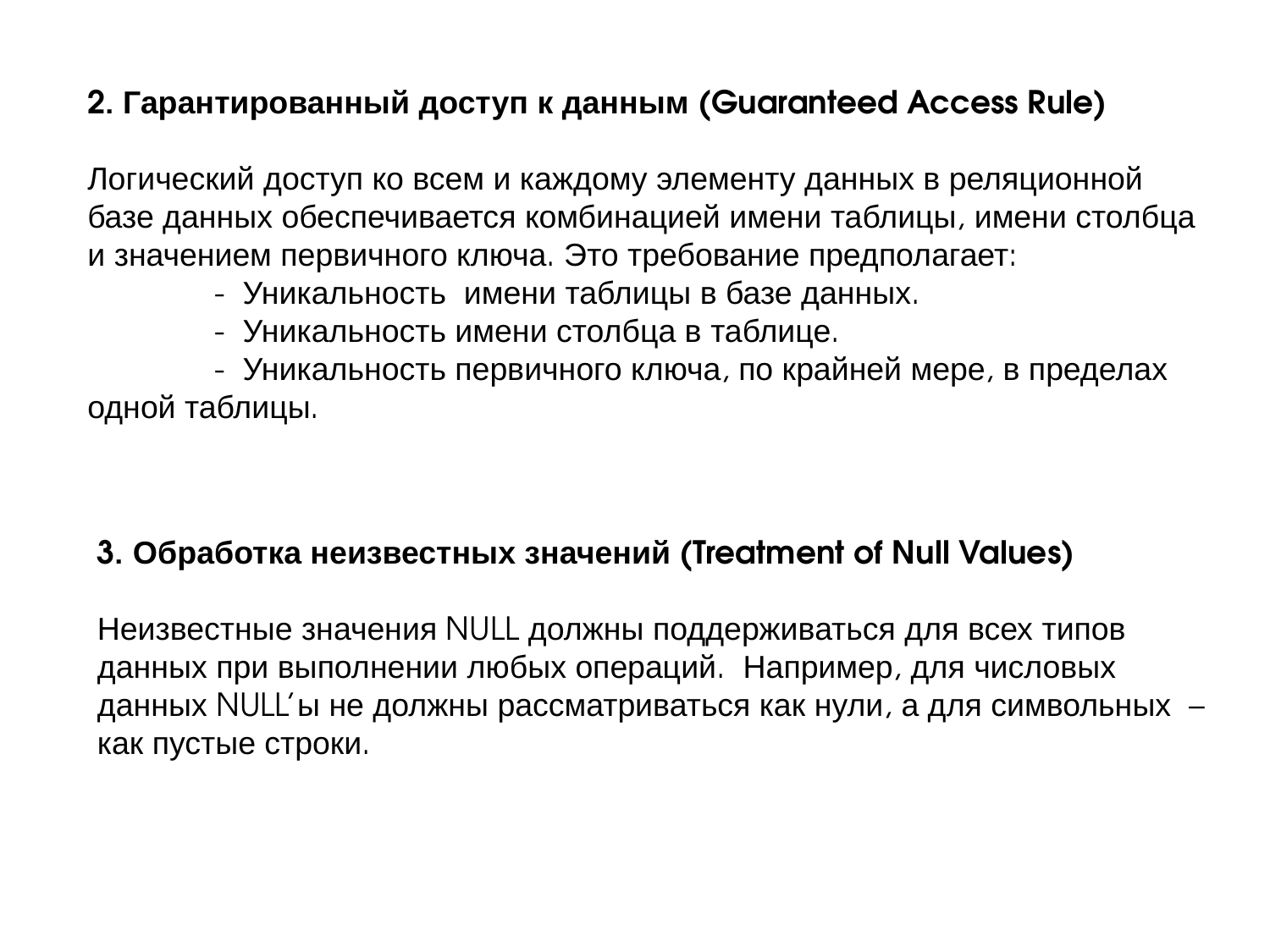

2. Гарантированный доступ к данным (Guaranteed Access Rule)

Логический доступ ко всем и каждому элементу данных в реляционной базе данных обеспечивается комбинацией имени таблицы, имени столбца и значением первичного ключа. Это требование предполагает:
	-  Уникальность  имени таблицы в базе данных.
	-  Уникальность имени столбца в таблице.
	-  Уникальность первичного ключа, по крайней мере, в пределах одной таблицы.
3. Обработка неизвестных значений (Treatment of Null Values)

Неизвестные значения NULL должны поддерживаться для всех типов данных при выполнении любых операций.  Например, для числовых данных NULL’ы не должны рассматриваться как нули, а для символьных  – как пустые строки.